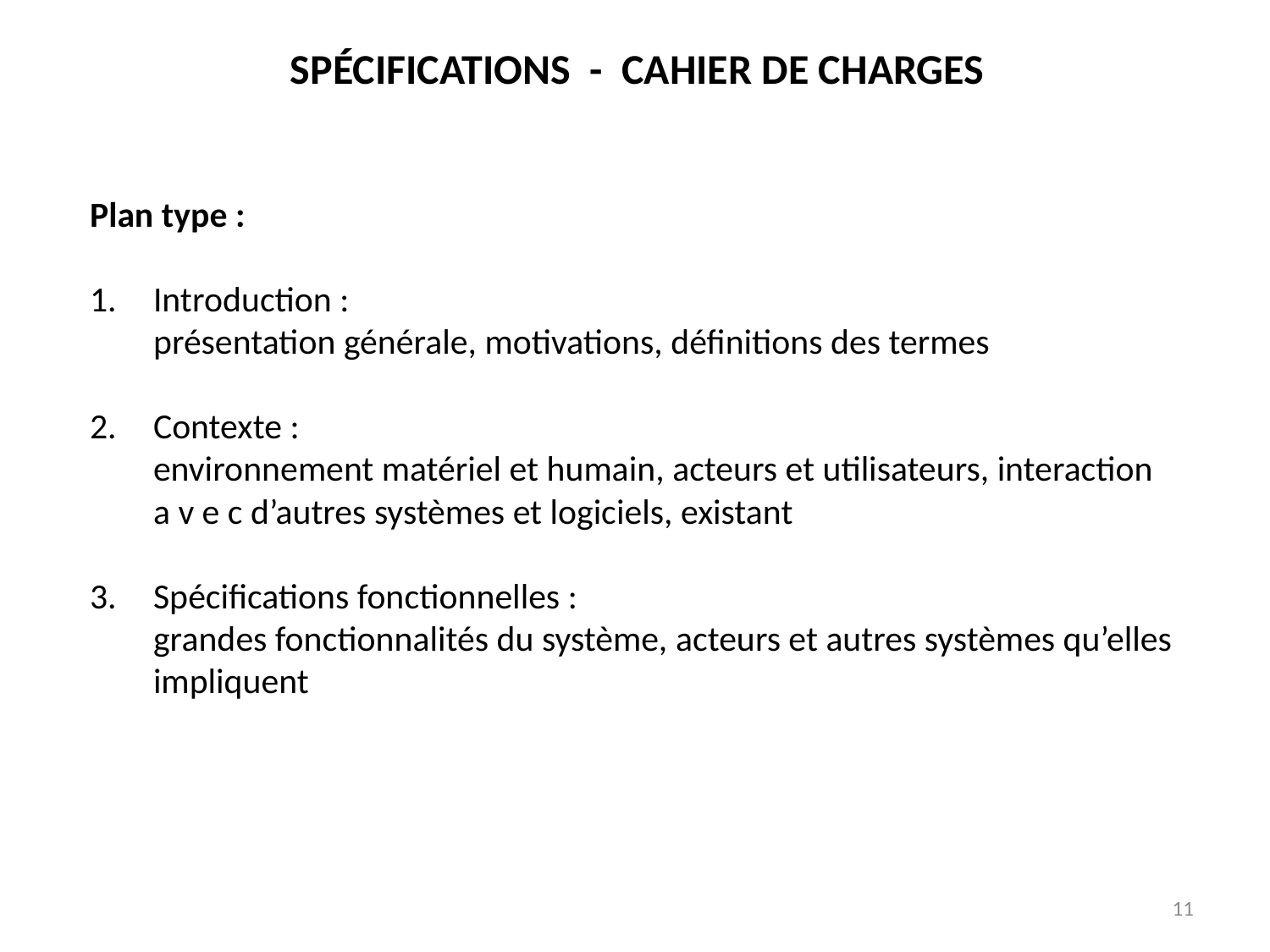

SPÉCIFICATIONS  -  CAHIER DE CHARGES
Plan type :

Introduction :
présentation générale, motivations, définitions des termes
Contexte :
environnement matériel et humain, acteurs et utilisateurs, interaction
a v e c d’autres systèmes et logiciels, existant
Spécifications fonctionnelles :
grandes fonctionnalités du système, acteurs et autres systèmes qu’elles
impliquent
11